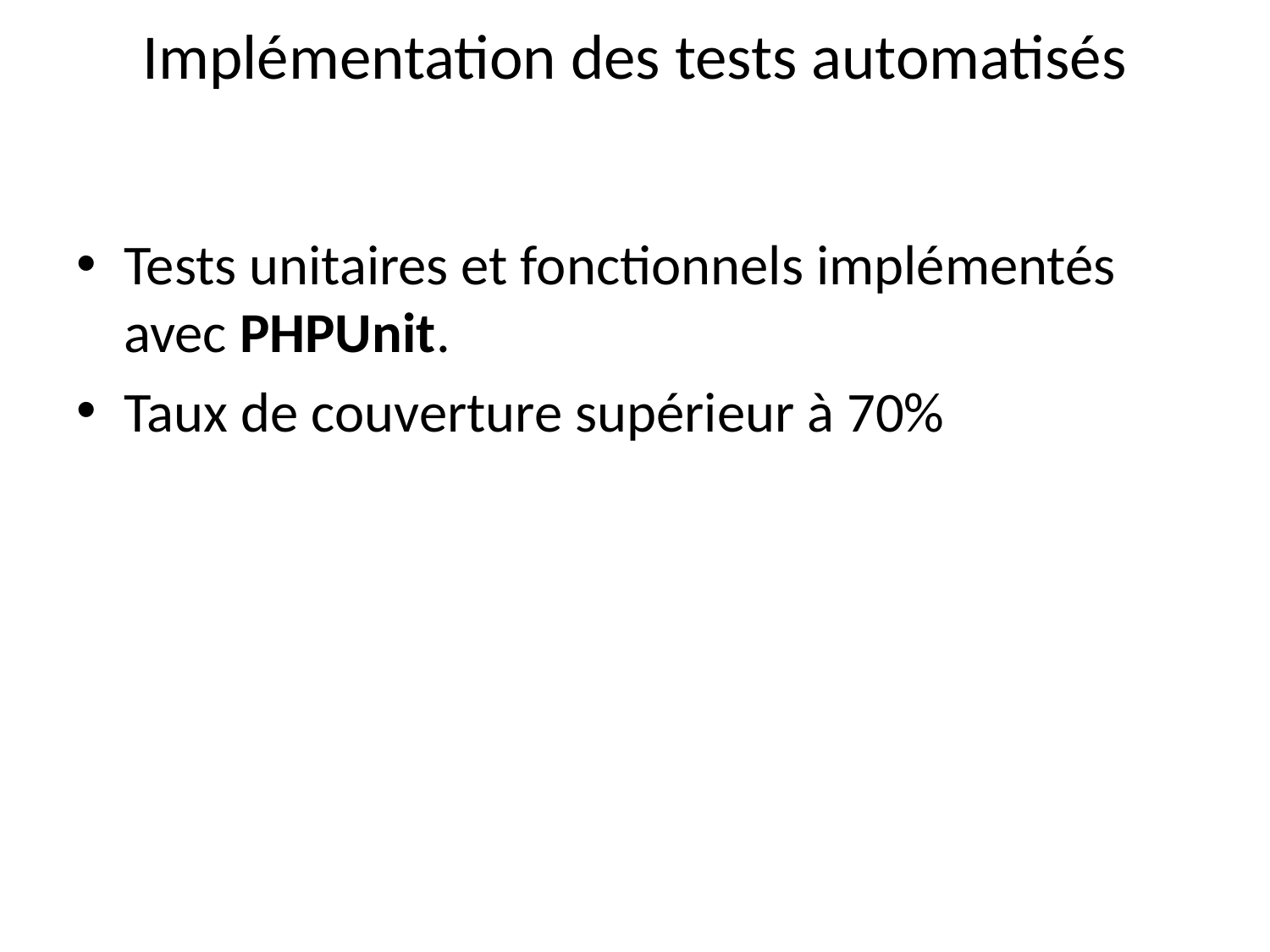

Implémentation des tests automatisés
Tests unitaires et fonctionnels implémentés avec PHPUnit.
Taux de couverture supérieur à 70%